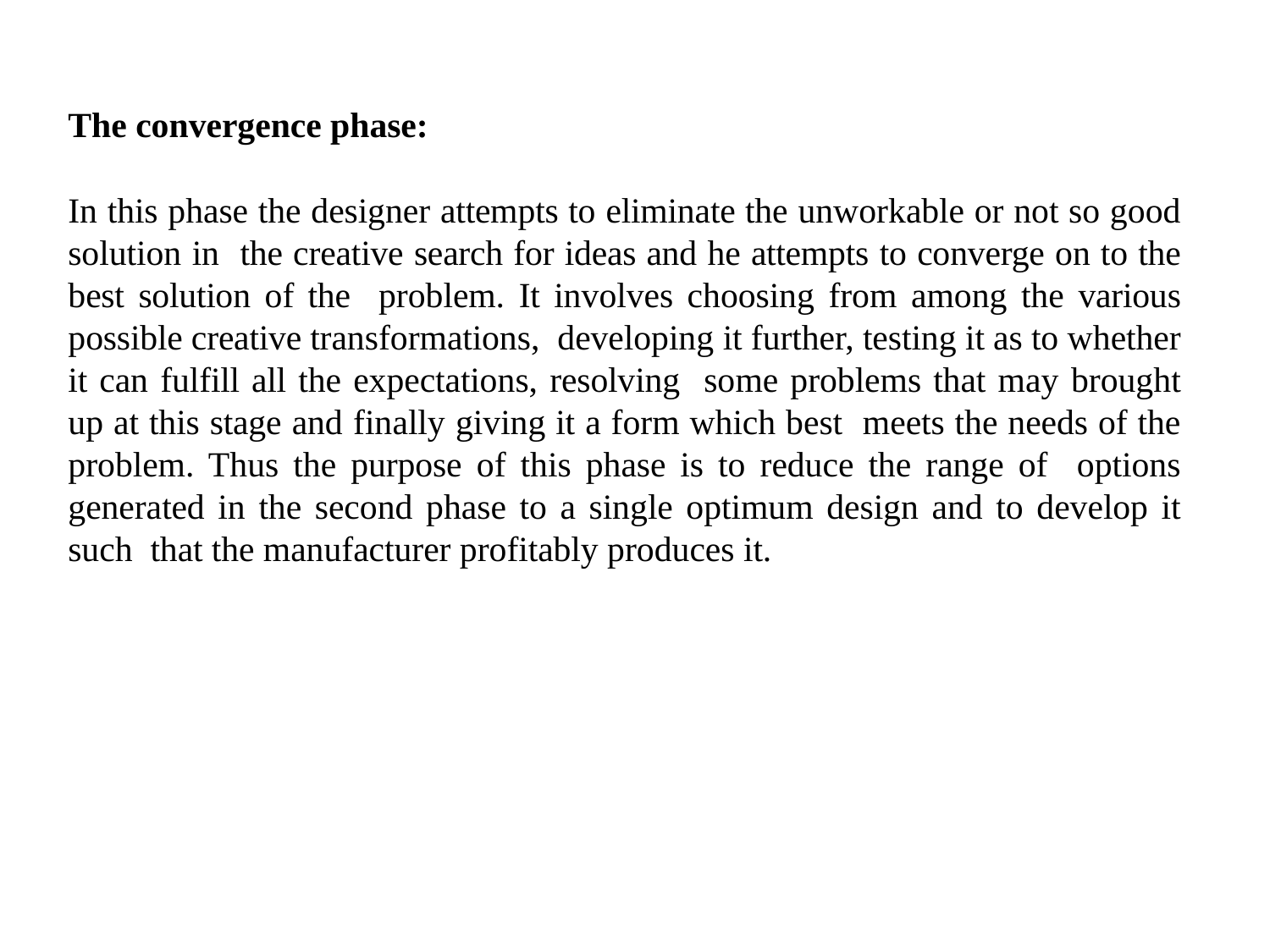

The convergence phase:

In this phase the designer attempts to eliminate the unworkable or not so good solution in  the creative search for ideas and he attempts to converge on to the best solution of the  problem. It involves choosing from among the various possible creative transformations,  developing it further, testing it as to whether it can fulfill all the expectations, resolving  some problems that may brought up at this stage and finally giving it a form which best  meets the needs of the problem. Thus the purpose of this phase is to reduce the range of  options generated in the second phase to a single optimum design and to develop it such  that the manufacturer profitably produces it.